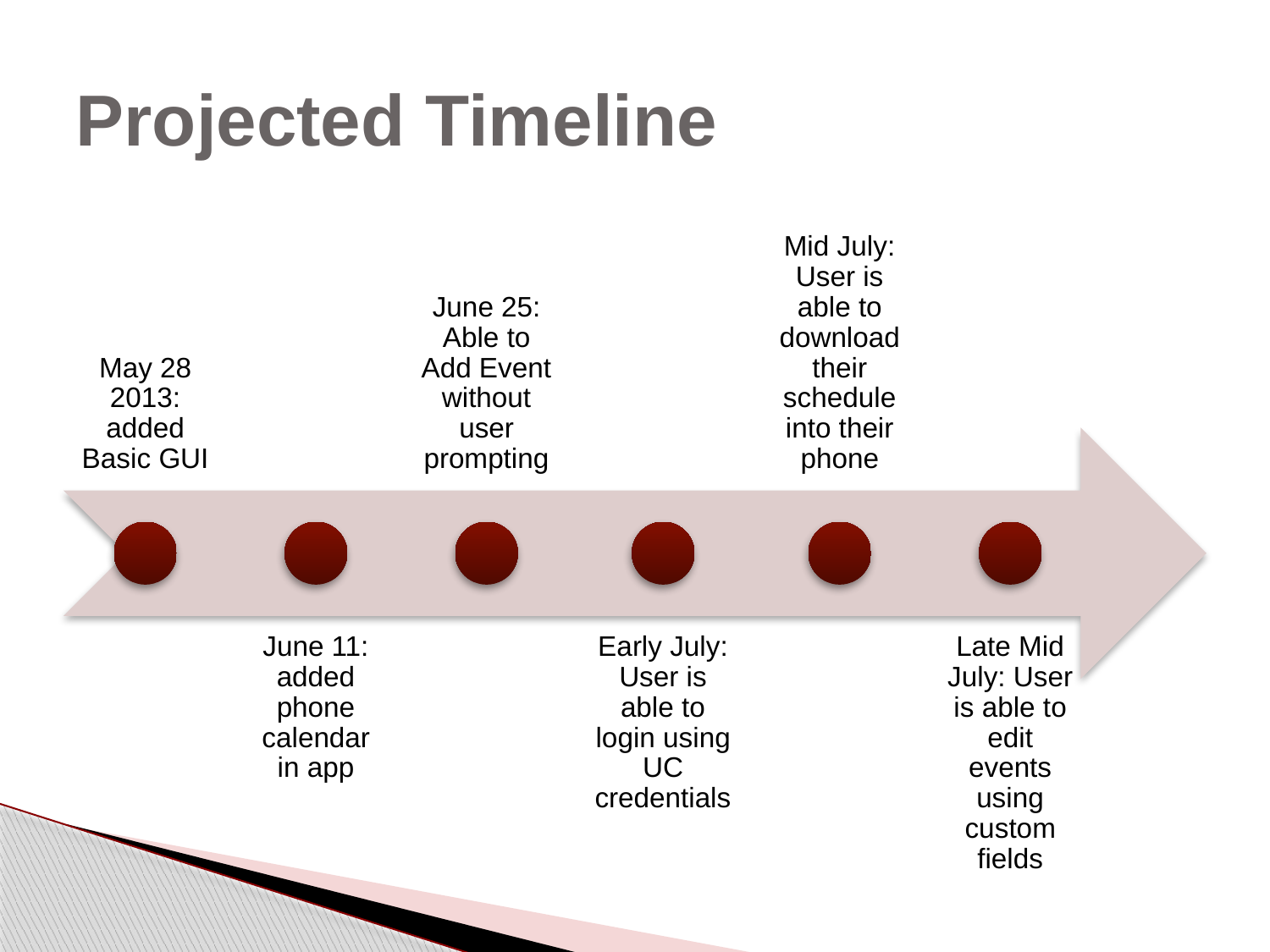

# Projected Timeline
May 28 2013: added Basic GUI
June 11: added phone calendar in app
June 25: Able to Add Event without user prompting
Early July: User is able to login using UC credentials
Mid July: User is able to download their schedule into their phone
Late Mid July: User is able to edit events using custom fields